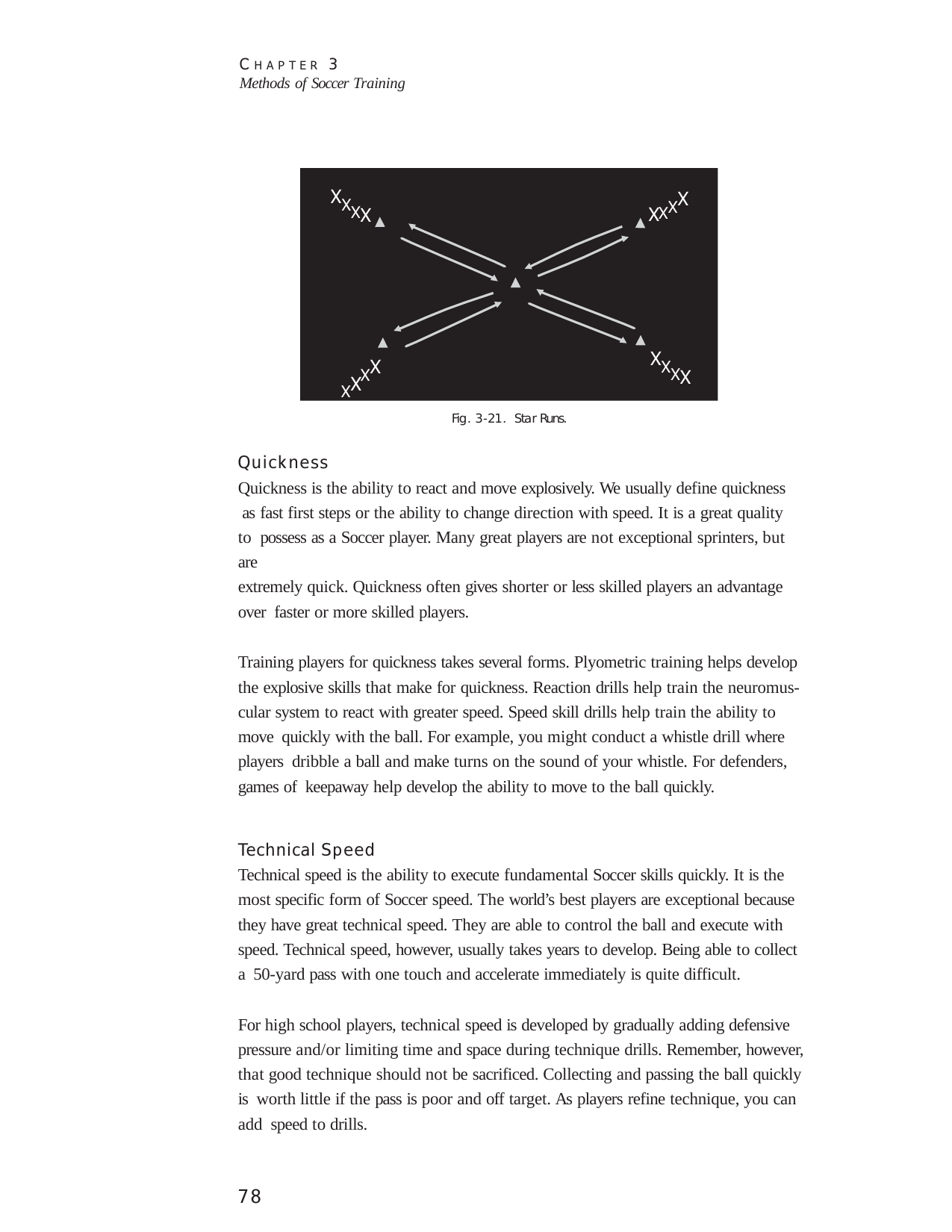

C H A P T E R   3
Methods of Soccer Training

XXX
XXX
X
X

XXX
XX
XX
X
Fig. 3-21.  Star Runs.

Quickness
Quickness is the ability to react and move explosively. We usually define quickness  as fast first steps or the ability to change direction with speed. It is a great quality to  possess as a Soccer player. Many great players are not exceptional sprinters, but are
extremely quick. Quickness often gives shorter or less skilled players an advantage over  faster or more skilled players.

Training players for quickness takes several forms. Plyometric training helps develop  the explosive skills that make for quickness. Reaction drills help train the neuromus-  cular system to react with greater speed. Speed skill drills help train the ability to move  quickly with the ball. For example, you might conduct a whistle drill where players  dribble a ball and make turns on the sound of your whistle. For defenders, games of  keepaway help develop the ability to move to the ball quickly.

Technical Speed
Technical speed is the ability to execute fundamental Soccer skills quickly. It is the  most specific form of Soccer speed. The world’s best players are exceptional because  they have great technical speed. They are able to control the ball and execute with  speed. Technical speed, however, usually takes years to develop. Being able to collect a  50-yard pass with one touch and accelerate immediately is quite difficult.

For high school players, technical speed is developed by gradually adding defensive  pressure and/or limiting time and space during technique drills. Remember, however,  that good technique should not be sacrificed. Collecting and passing the ball quickly is  worth little if the pass is poor and off target. As players refine technique, you can add  speed to drills.

78